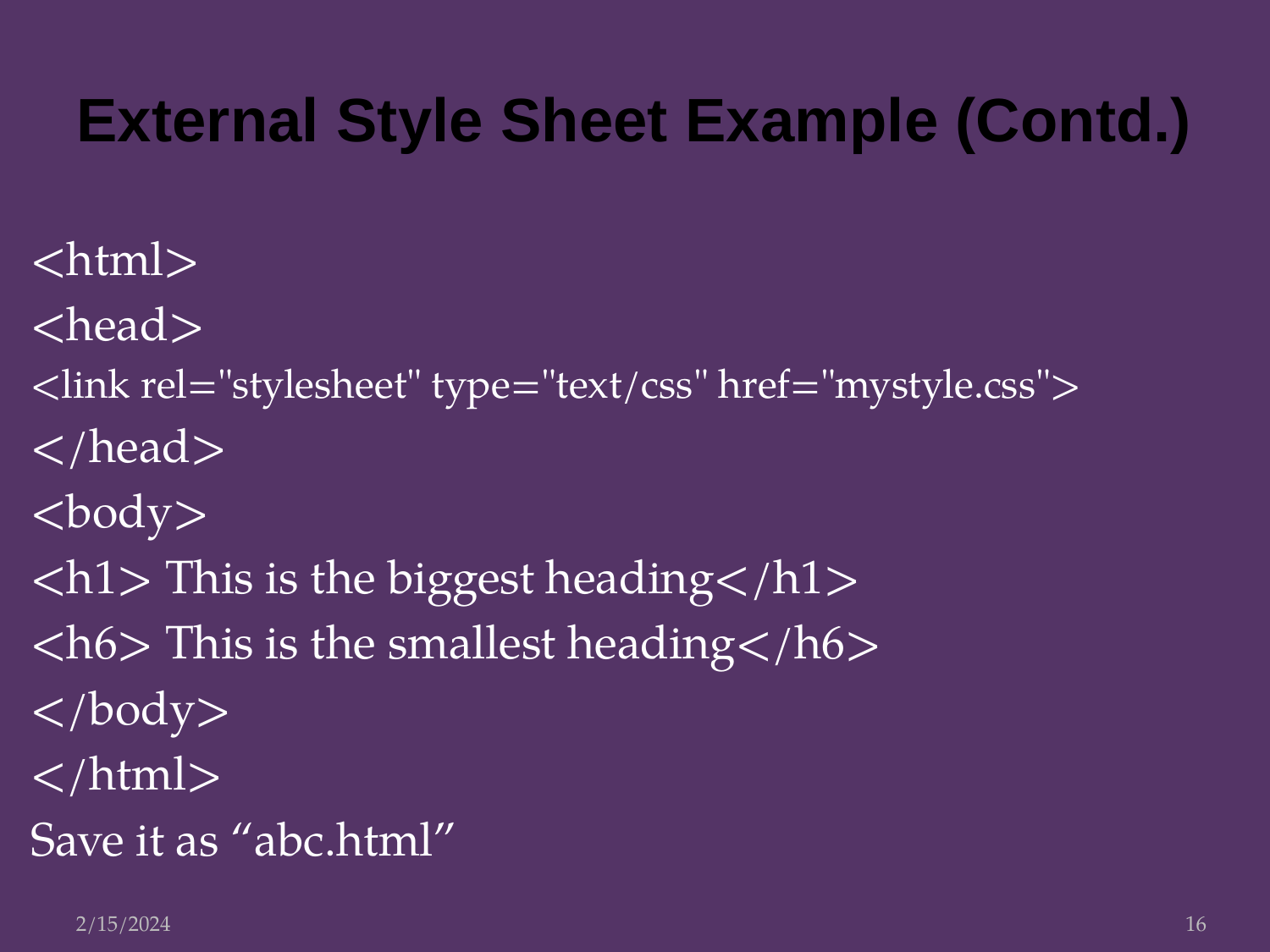

# External Style Sheet Example (Contd.)
<html>
<head>
<link rel="stylesheet" type="text/css" href="mystyle.css">
</head>
<body>
<h1> This is the biggest heading</h1>
<h6> This is the smallest heading</h6>
</body>
</html>
Save it as “abc.html”
2/15/2024
16